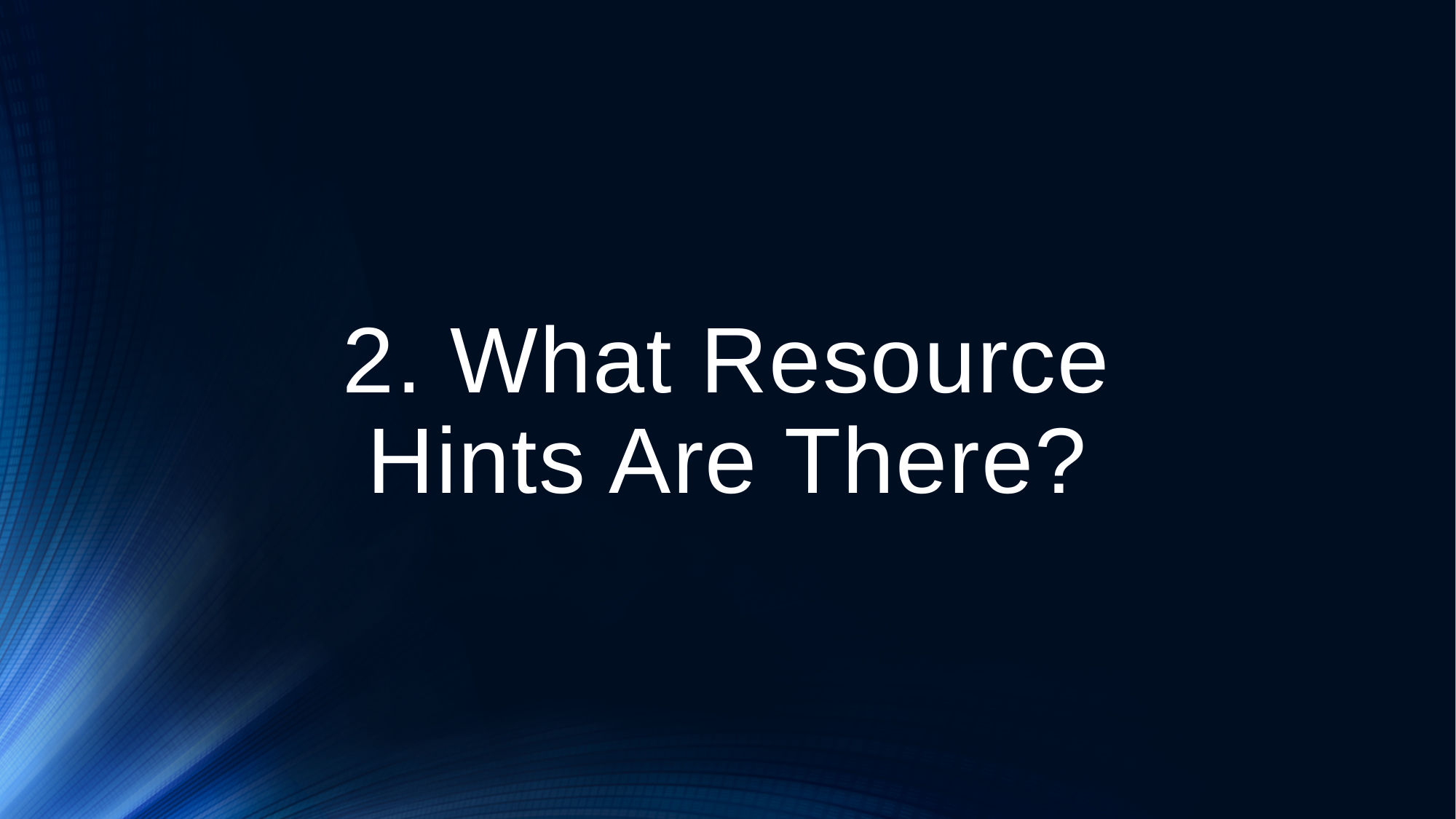

# 2. What Resource Hints Are There?